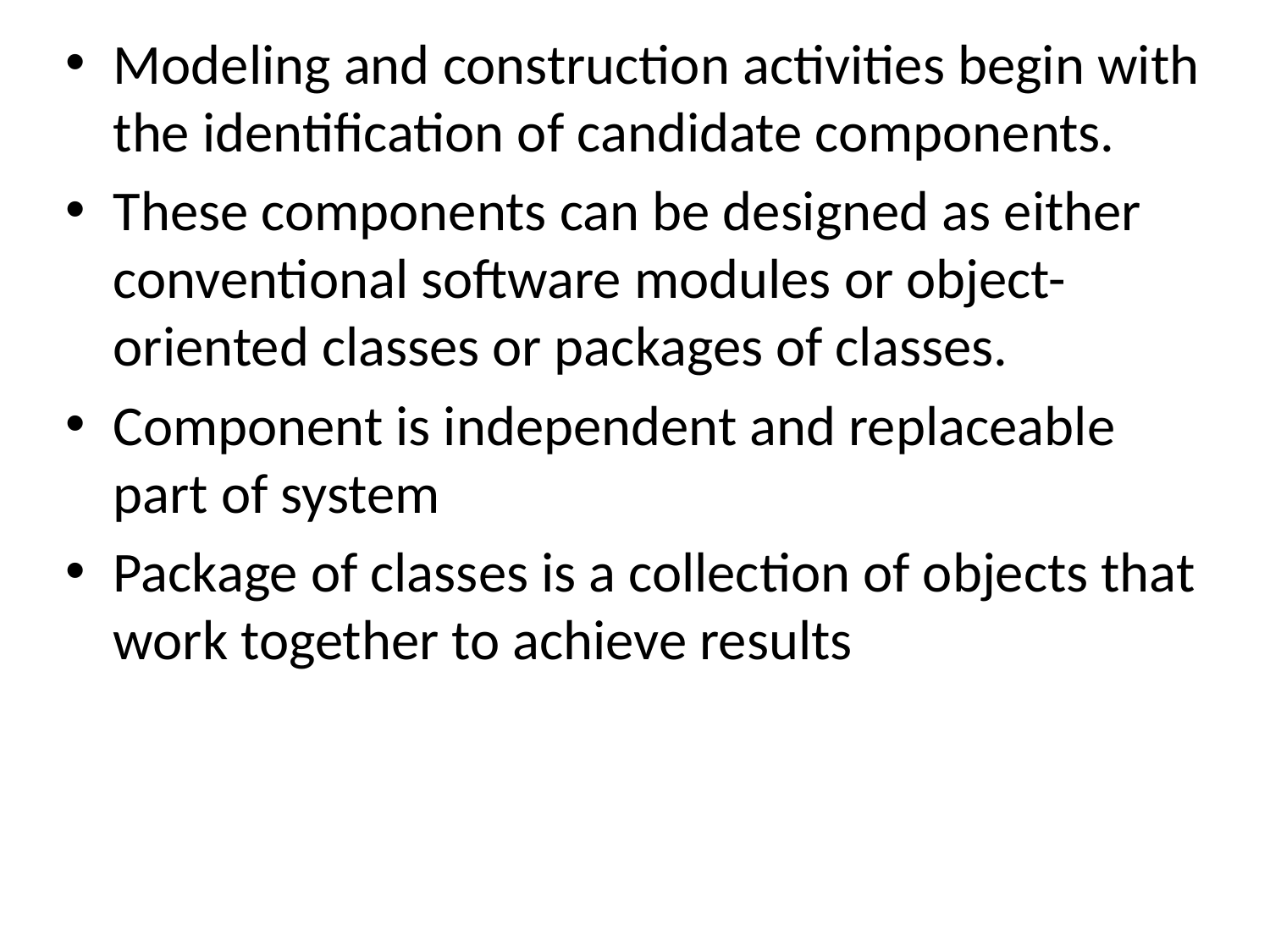

Modeling and construction activities begin with the identification of candidate components.
These components can be designed as either conventional software modules or object-oriented classes or packages of classes.
Component is independent and replaceable part of system
Package of classes is a collection of objects that work together to achieve results